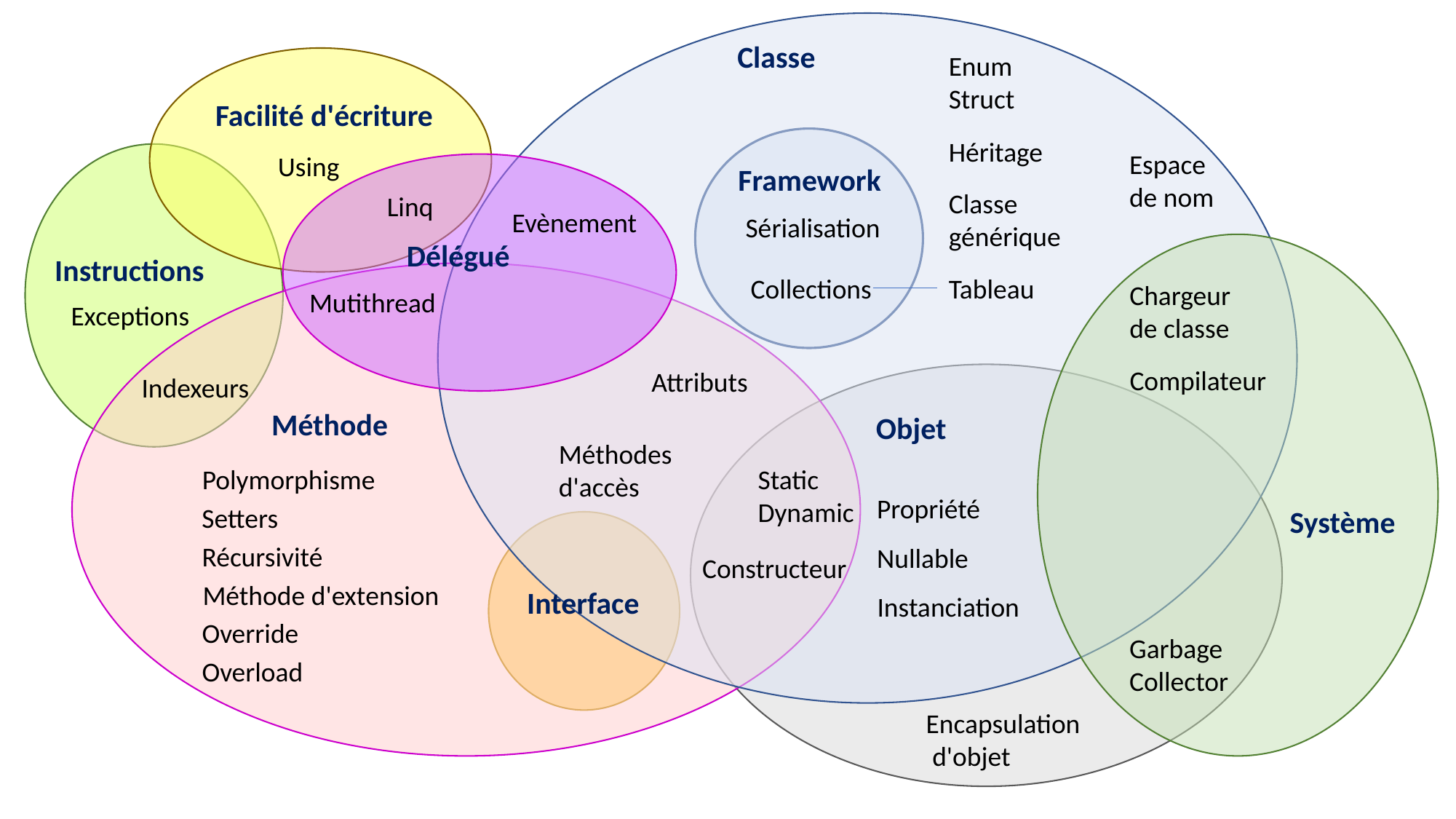

Classe
Enum
Struct

Facilité d'écriture

Héritage
Espace
de nom

Using

Framework
Classe
générique
Linq
Evènement
Sérialisation
Délégué

Instructions

Collections
Tableau
Chargeur
de classe
Mutithread
Exceptions
Compilateur
Attributs

Indexeurs
Méthode
Objet
Méthodes
d'accès
Static
Dynamic
Polymorphisme
Propriété
Setters
Système

Récursivité
Nullable
Constructeur
Méthode d'extension
Interface
Instanciation
Override
Garbage
Collector
Overload
Encapsulation
 d'objet